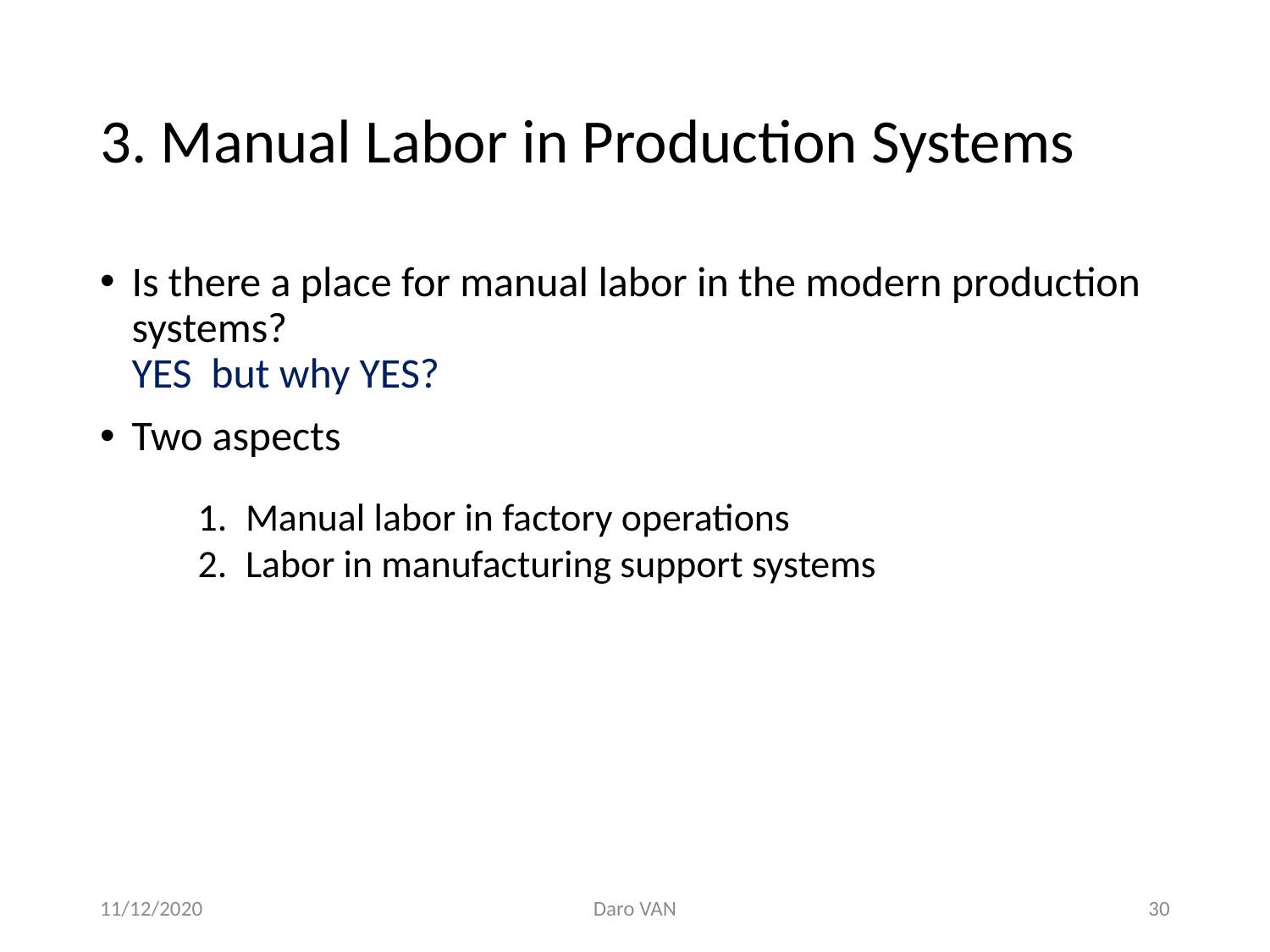

# 3. Manual Labor in Production Systems
Is there a place for manual labor in the modern production systems?
YES  but why YES?
Two aspects

Manual labor in factory operations
Labor in manufacturing support systems
11/12/2020
Daro VAN
30